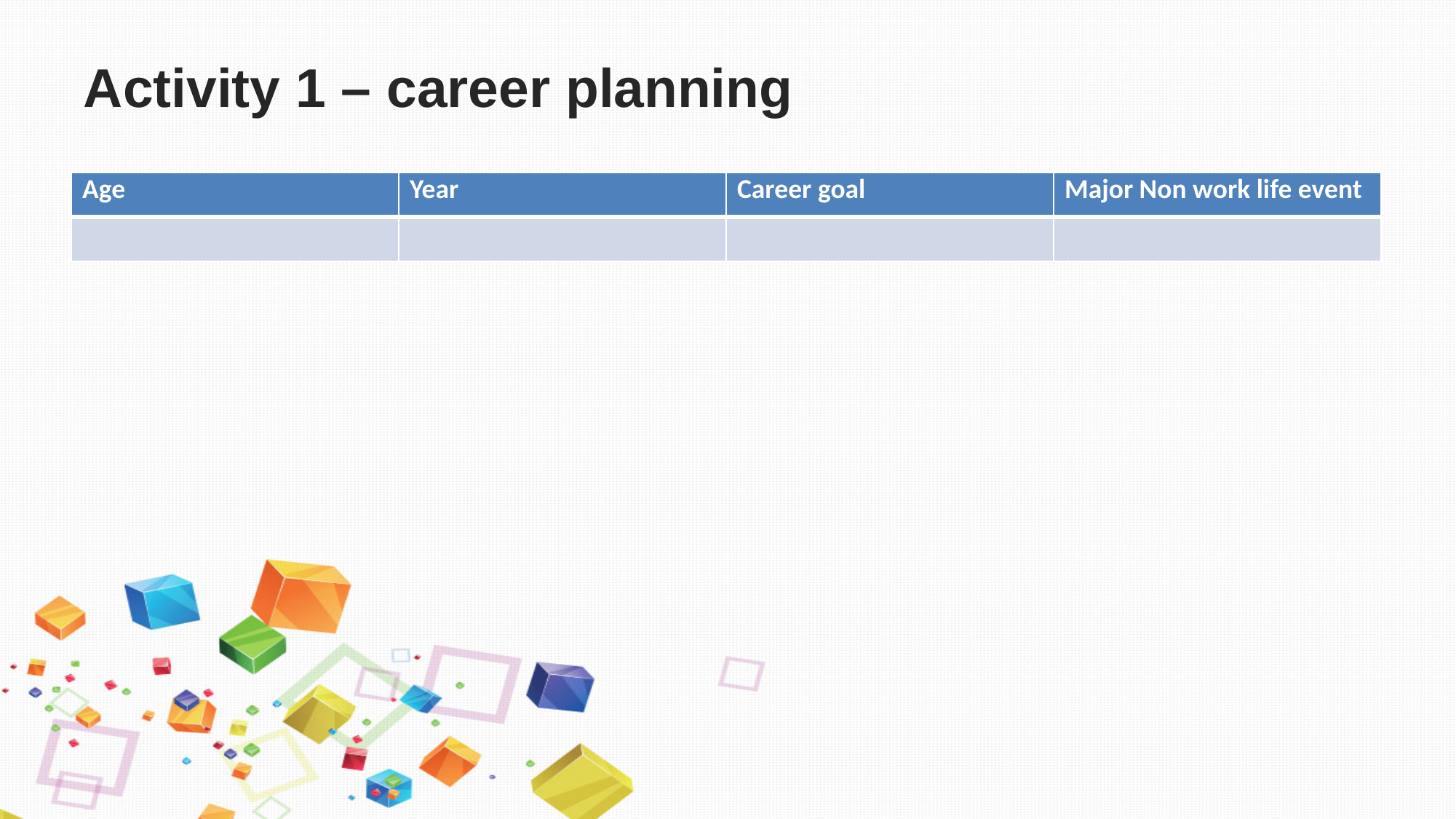

# Activity 1 – career planning
| Age | Year | Career goal | Major Non work life event |
| --- | --- | --- | --- |
|  |  |  |  |